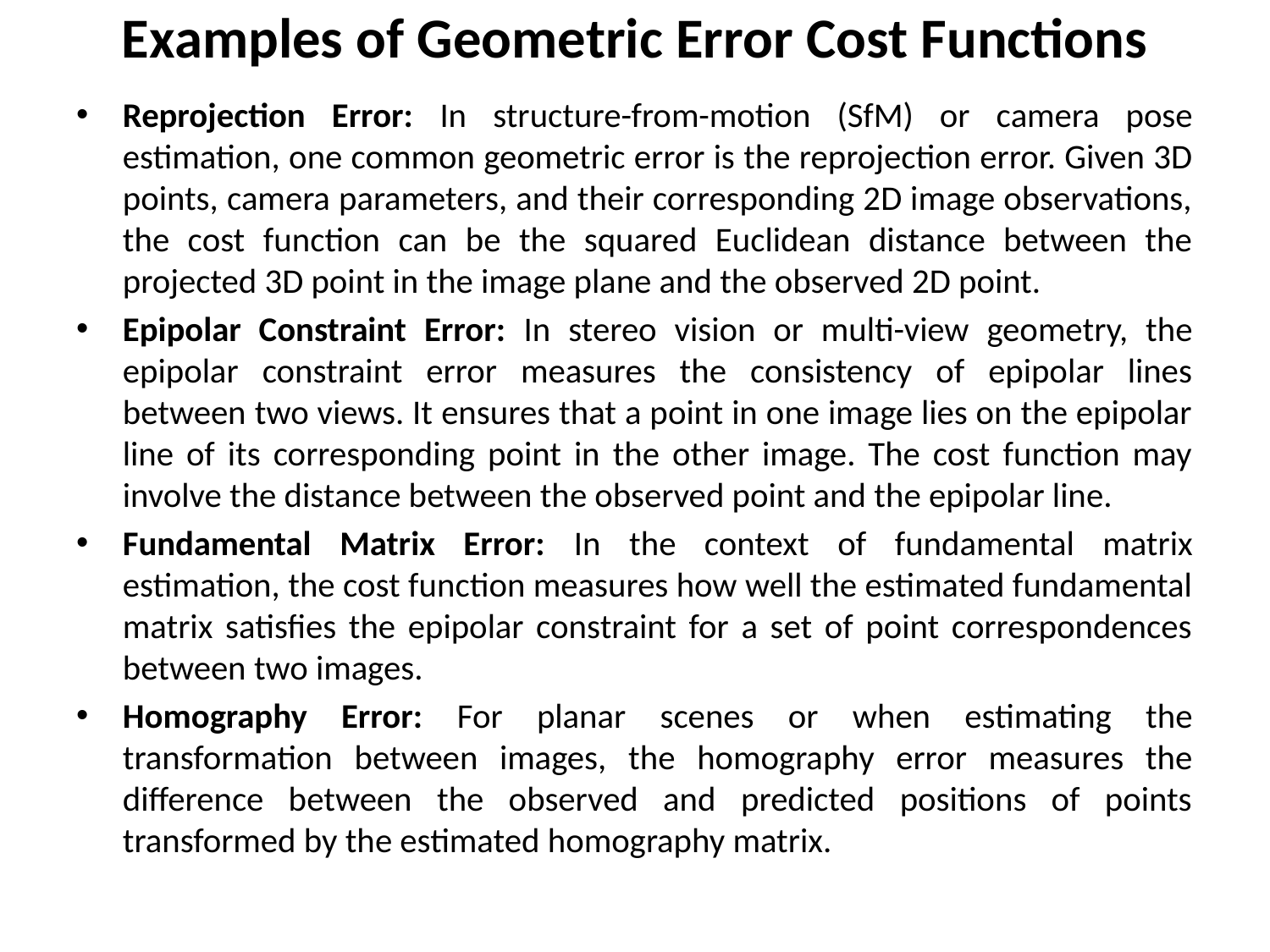

# Examples of Geometric Error Cost Functions
Reprojection Error: In structure-from-motion (SfM) or camera pose estimation, one common geometric error is the reprojection error. Given 3D points, camera parameters, and their corresponding 2D image observations, the cost function can be the squared Euclidean distance between the projected 3D point in the image plane and the observed 2D point.
Epipolar Constraint Error: In stereo vision or multi-view geometry, the epipolar constraint error measures the consistency of epipolar lines between two views. It ensures that a point in one image lies on the epipolar line of its corresponding point in the other image. The cost function may involve the distance between the observed point and the epipolar line.
Fundamental Matrix Error: In the context of fundamental matrix estimation, the cost function measures how well the estimated fundamental matrix satisfies the epipolar constraint for a set of point correspondences between two images.
Homography Error: For planar scenes or when estimating the transformation between images, the homography error measures the difference between the observed and predicted positions of points transformed by the estimated homography matrix.